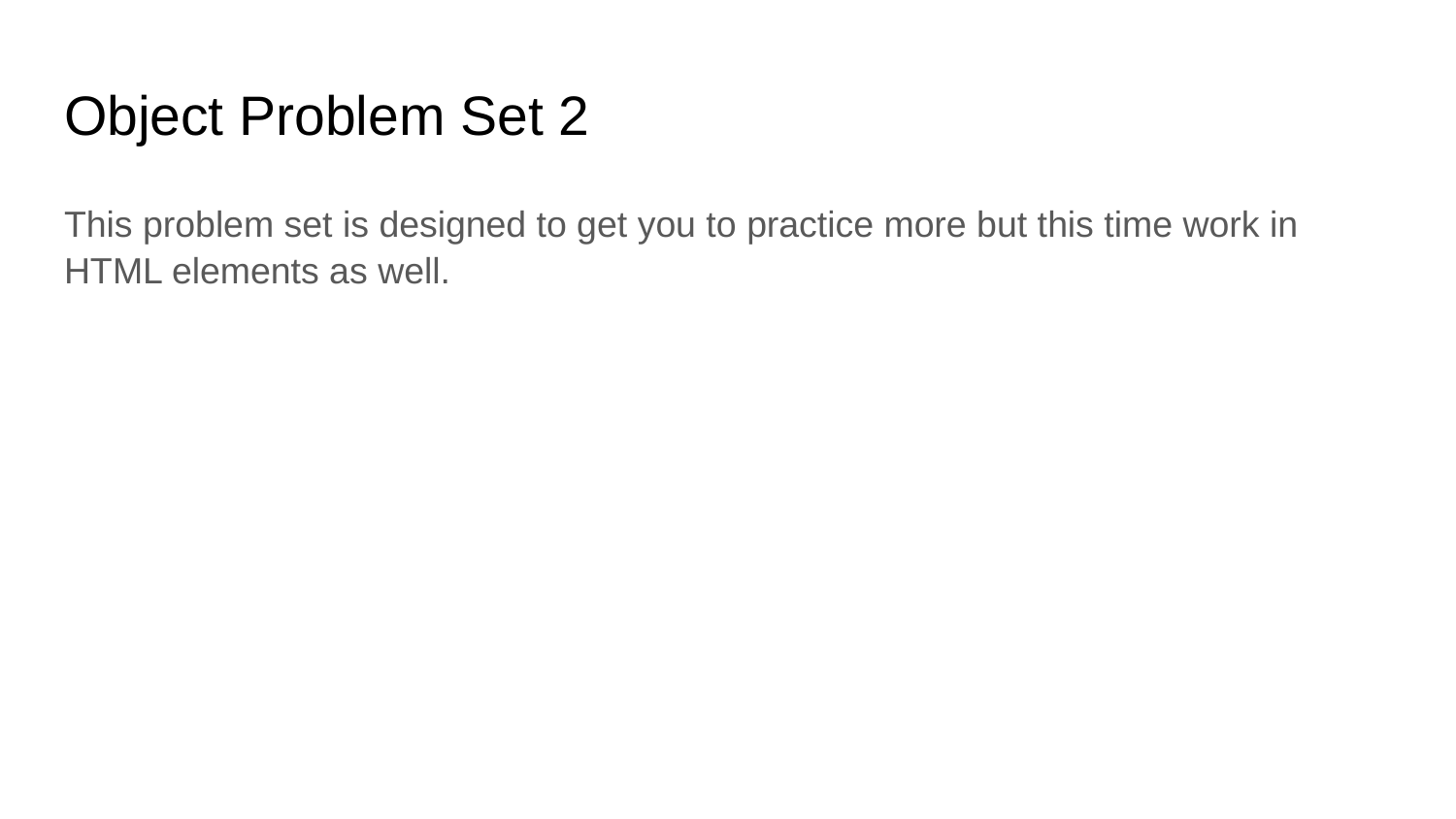

# Object Problem Set 2
This problem set is designed to get you to practice more but this time work in HTML elements as well.